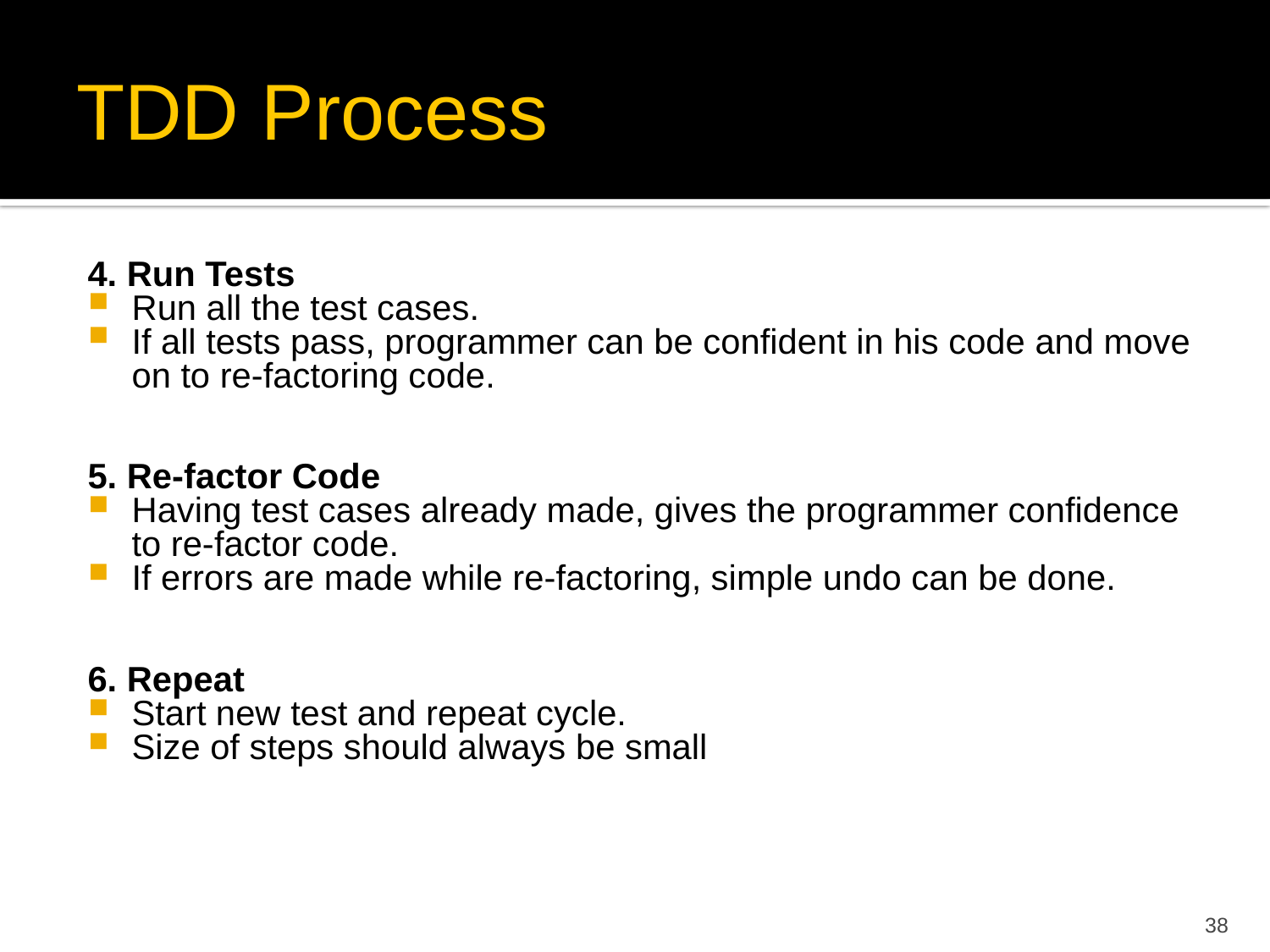

TDD Process
4. Run Tests
Run all the test cases.
If all tests pass, programmer can be confident in his code and move on to re-factoring code.

5. Re-factor Code
Having test cases already made, gives the programmer confidence to re-factor code.
If errors are made while re-factoring, simple undo can be done.

6. Repeat
Start new test and repeat cycle.
Size of steps should always be small

38